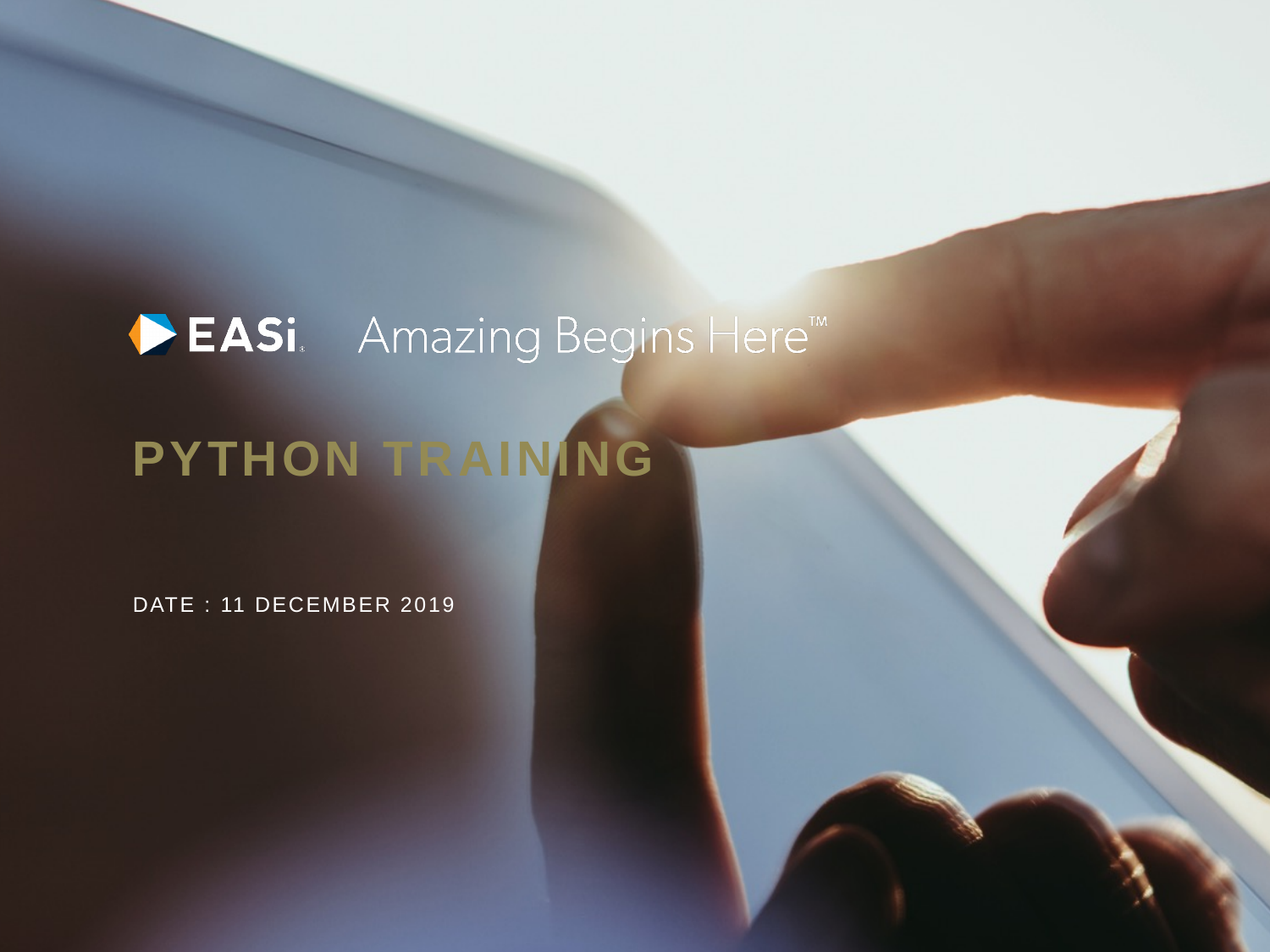

# Python Training
Date : 11 December 2019